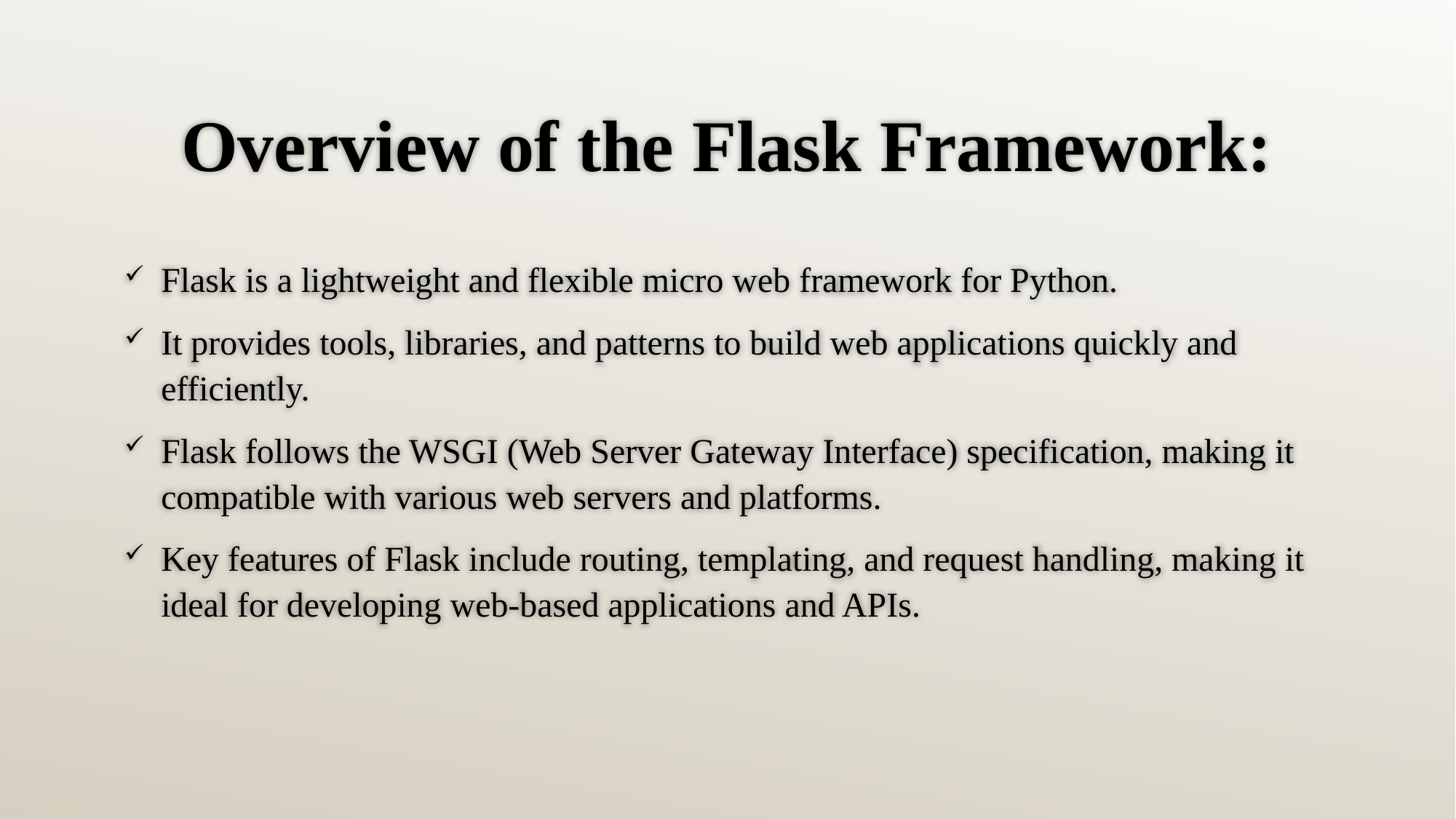

# Overview of the Flask Framework:
Flask is a lightweight and flexible micro web framework for Python.
It provides tools, libraries, and patterns to build web applications quickly and efficiently.
Flask follows the WSGI (Web Server Gateway Interface) specification, making it compatible with various web servers and platforms.
Key features of Flask include routing, templating, and request handling, making it ideal for developing web-based applications and APIs.